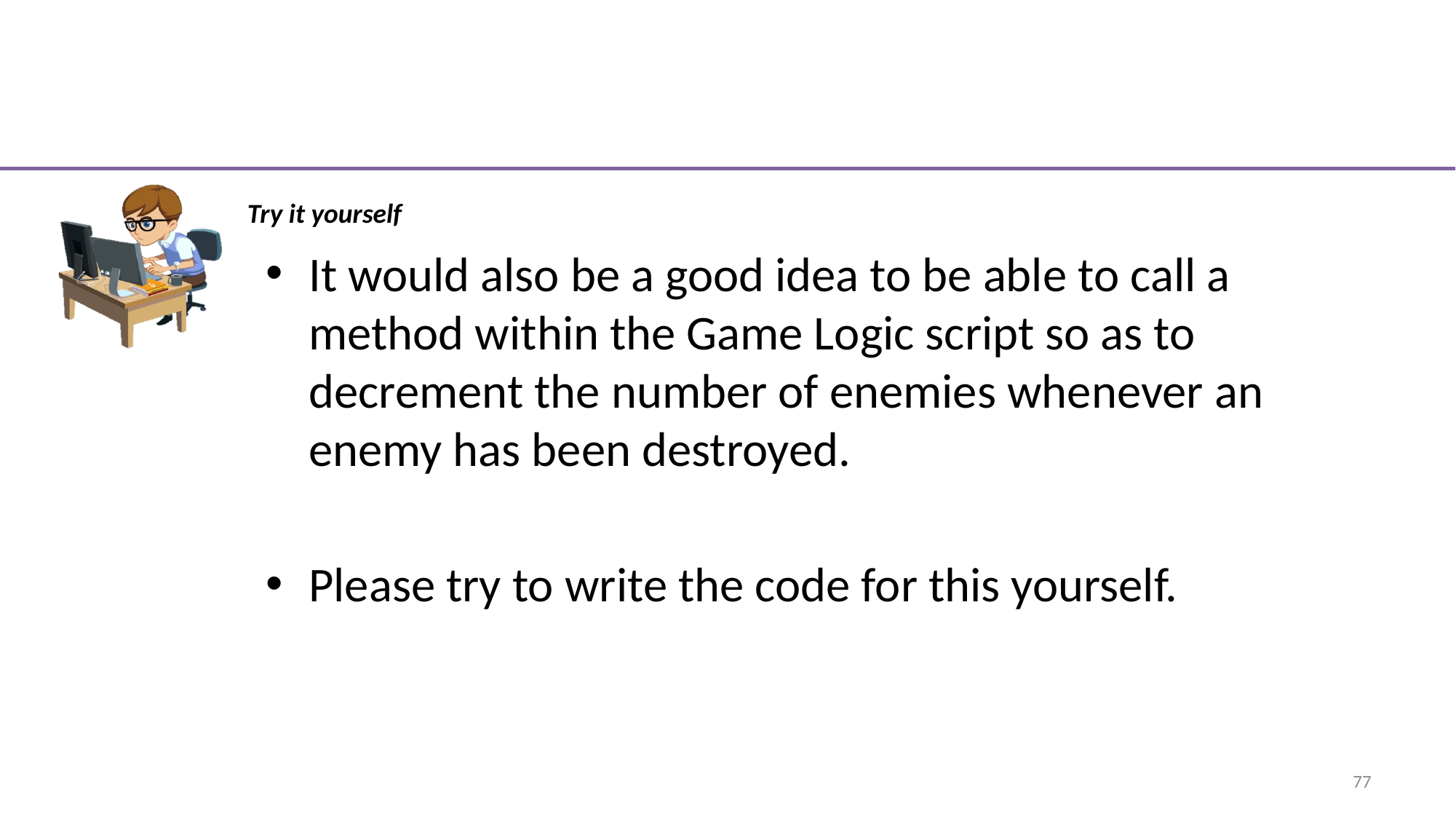

#
It would also be a good idea to be able to call a method within the Game Logic script so as to decrement the number of enemies whenever an enemy has been destroyed.

Please try to write the code for this yourself.
77